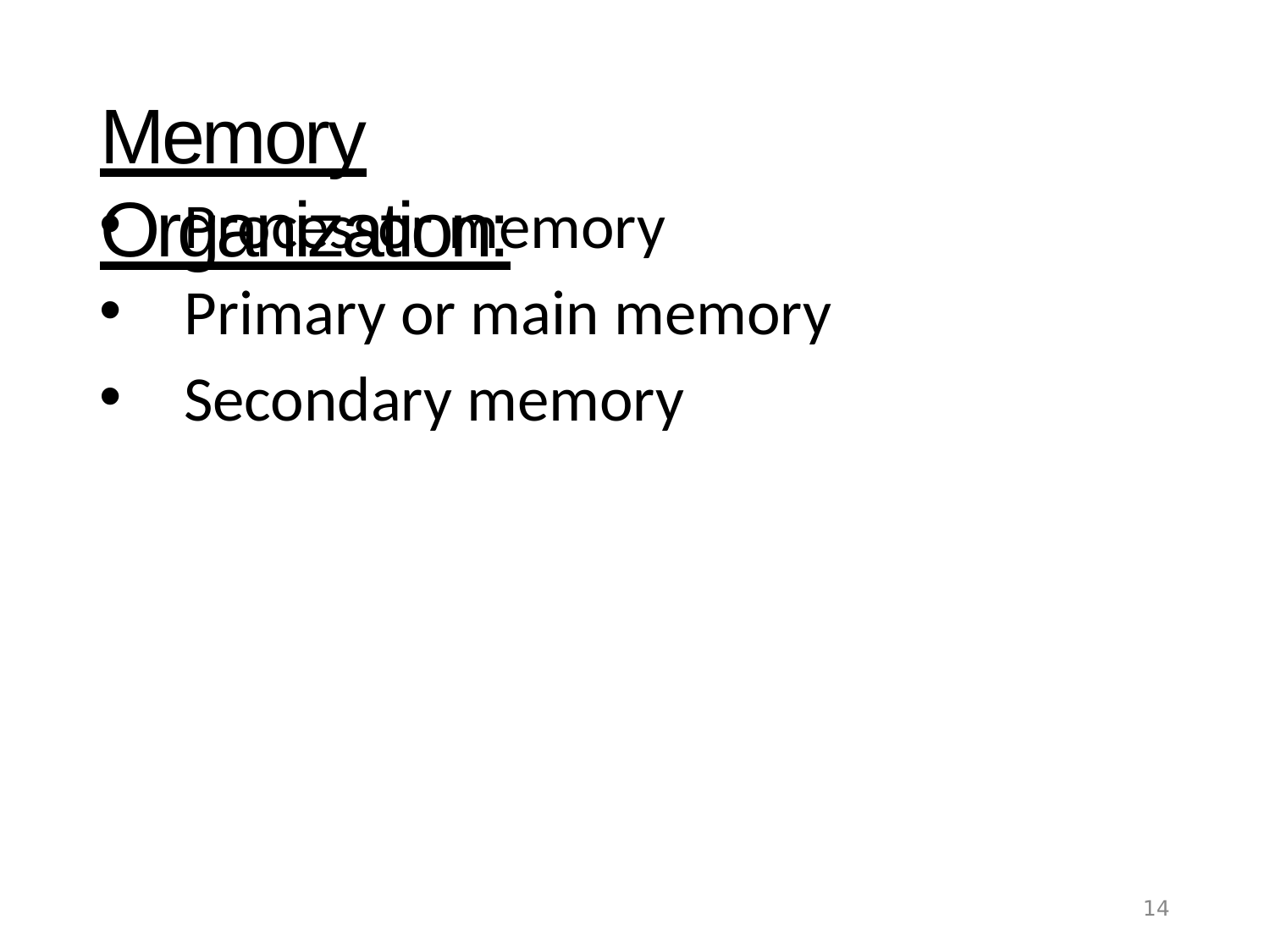

# Memory Organization:
Processor memory
Primary or main memory
Secondary memory
14